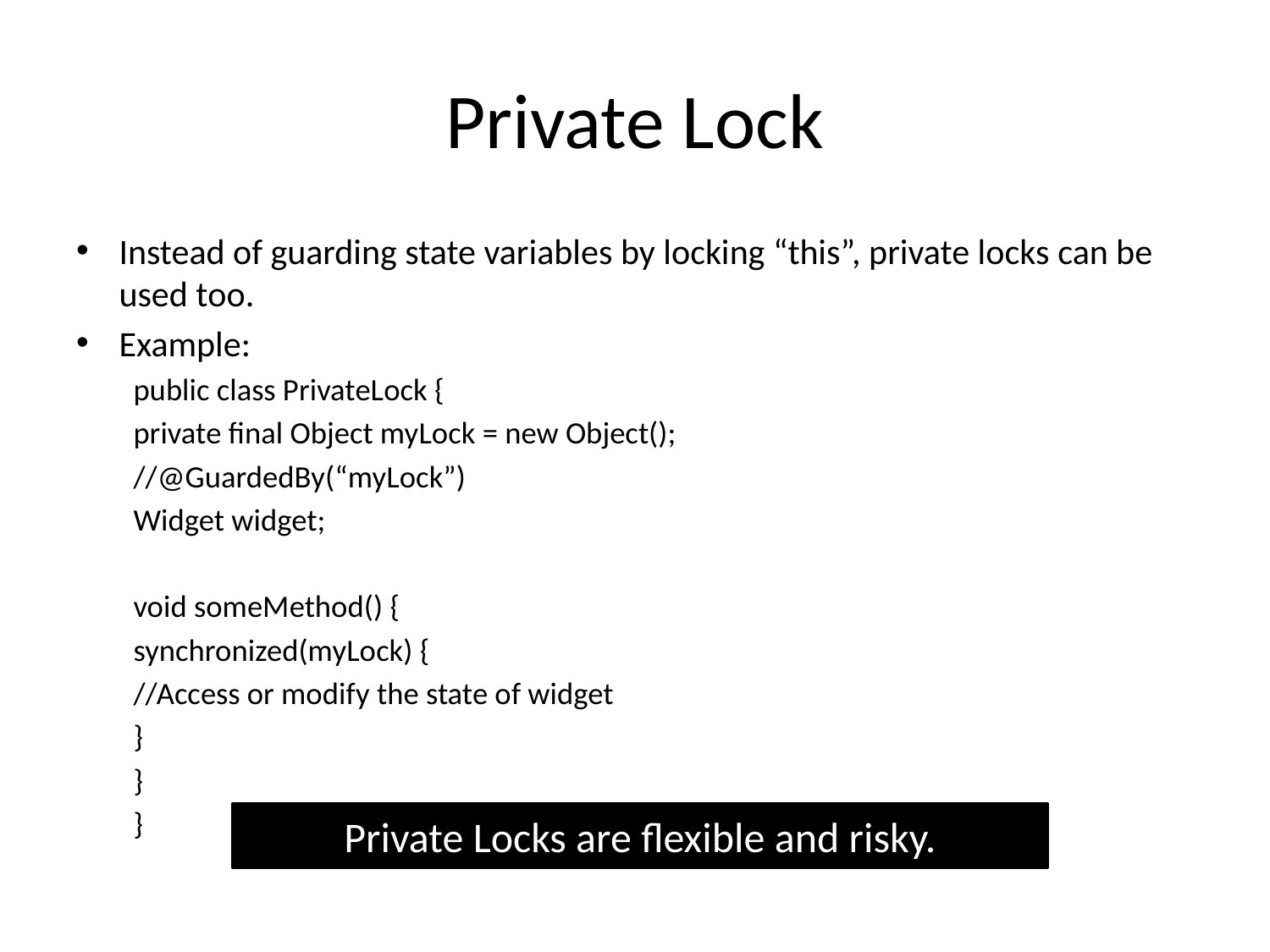

# Private Lock
Instead of guarding state variables by locking “this”, private locks can be used too.
Example:
public class PrivateLock {
	private final Object myLock = new Object();
	//@GuardedBy(“myLock”)
	Widget widget;

	void someMethod() {
		synchronized(myLock) {
			//Access or modify the state of widget
		}
	}
}
Private Locks are flexible and risky.